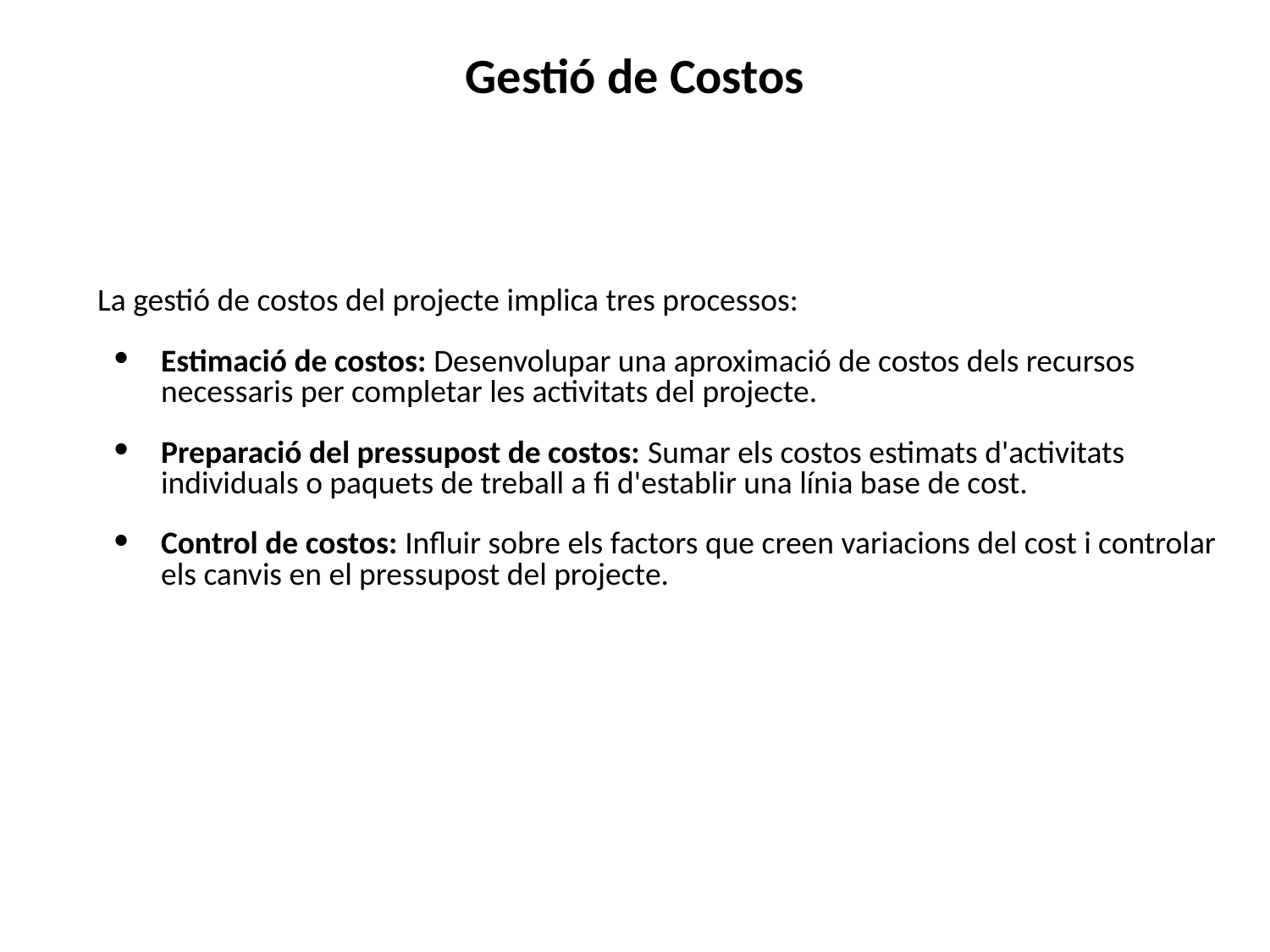

# Gestió de Costos
La gestió de costos del projecte implica tres processos:

Estimació de costos: Desenvolupar una aproximació de costos dels recursos necessaris per completar les activitats del projecte.

Preparació del pressupost de costos: Sumar els costos estimats d'activitats individuals o paquets de treball a fi d'establir una línia base de cost.

Control de costos: Influir sobre els factors que creen variacions del cost i controlar els canvis en el pressupost del projecte.